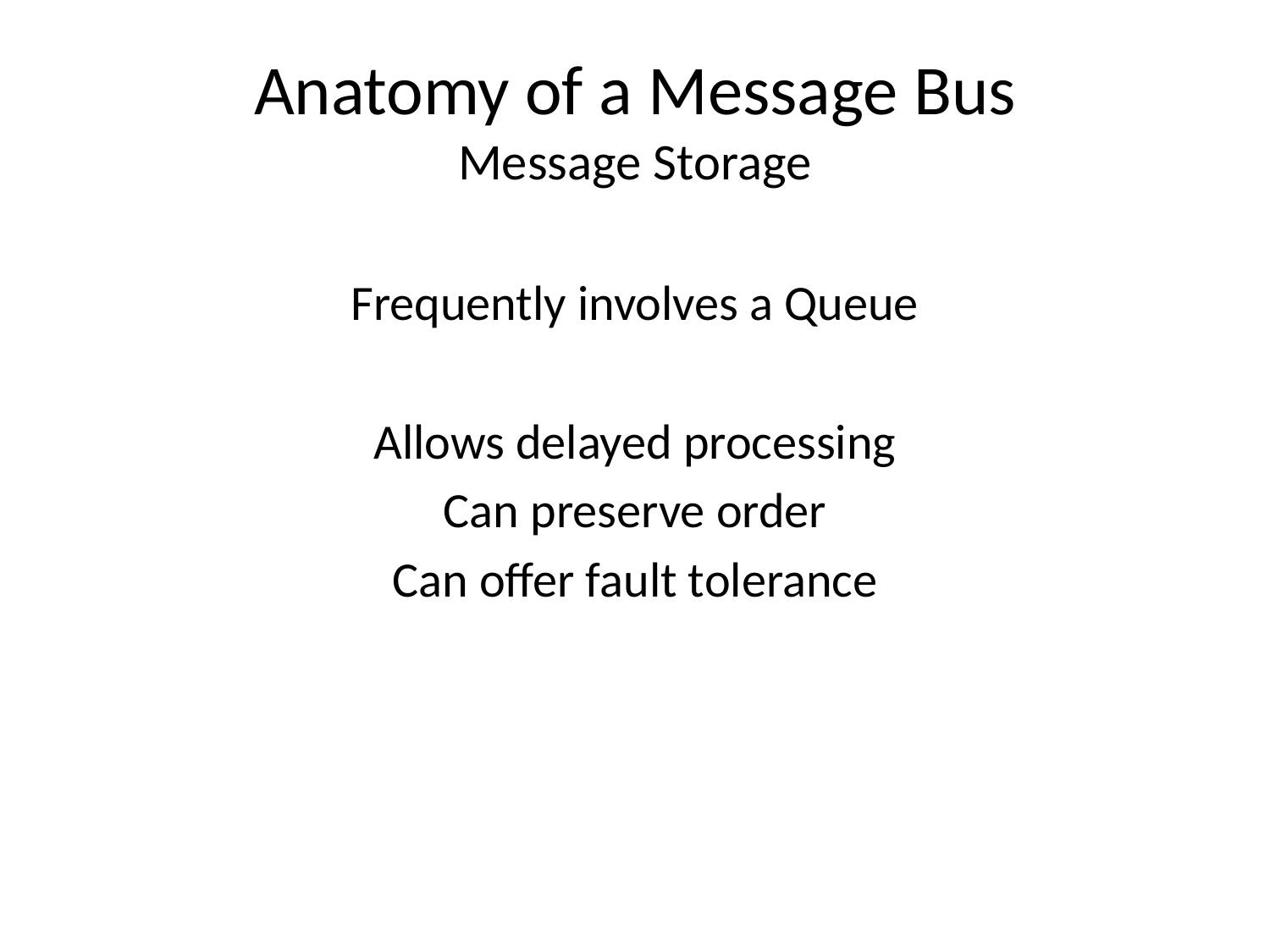

# Anatomy of a Message Bus Message Storage
Frequently involves a Queue

Allows delayed processing
Can preserve order
Can offer fault tolerance